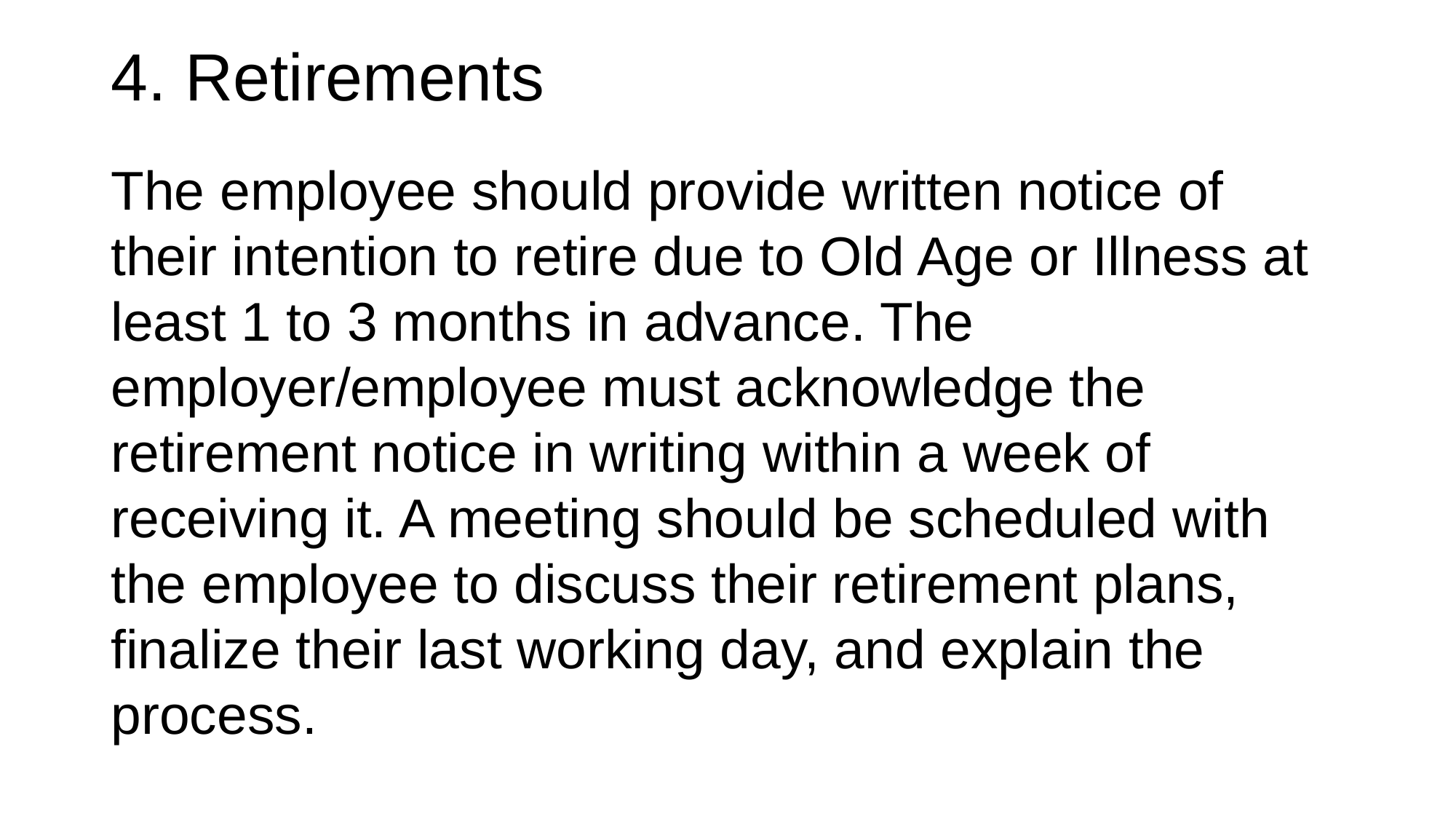

# 4. Retirements
The employee should provide written notice of their intention to retire due to Old Age or Illness at least 1 to 3 months in advance. The employer/employee must acknowledge the retirement notice in writing within a week of receiving it. A meeting should be scheduled with the employee to discuss their retirement plans, finalize their last working day, and explain the process.